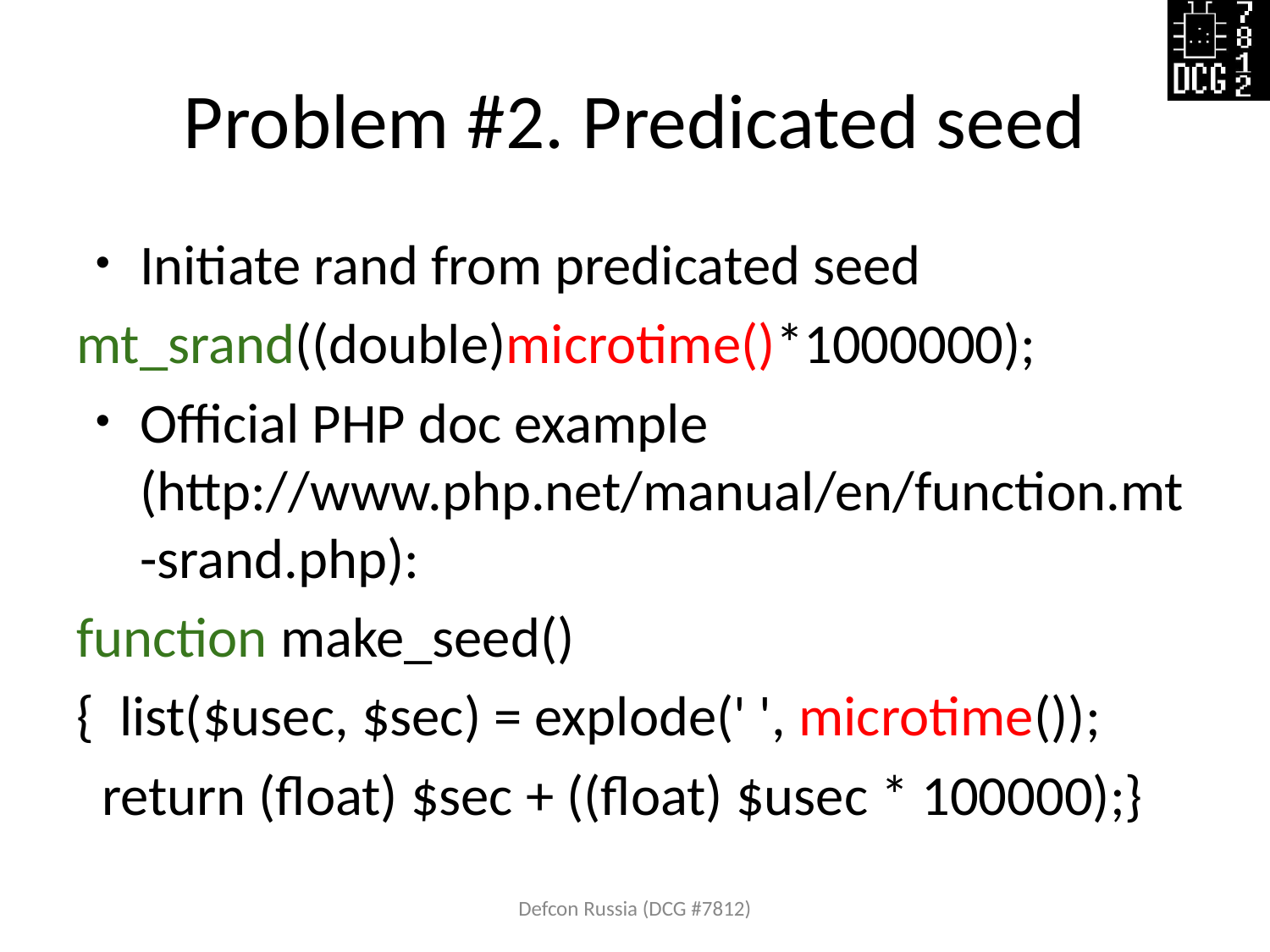

# Problem #2. Predicated seed
Initiate rand from predicated seed
mt_srand((double)microtime()*1000000);
Official PHP doc example (http://www.php.net/manual/en/function.mt-srand.php):
function make_seed()
{  list($usec, $sec) = explode(' ', microtime());
  return (float) $sec + ((float) $usec * 100000);}

Defcon Russia (DCG #7812)